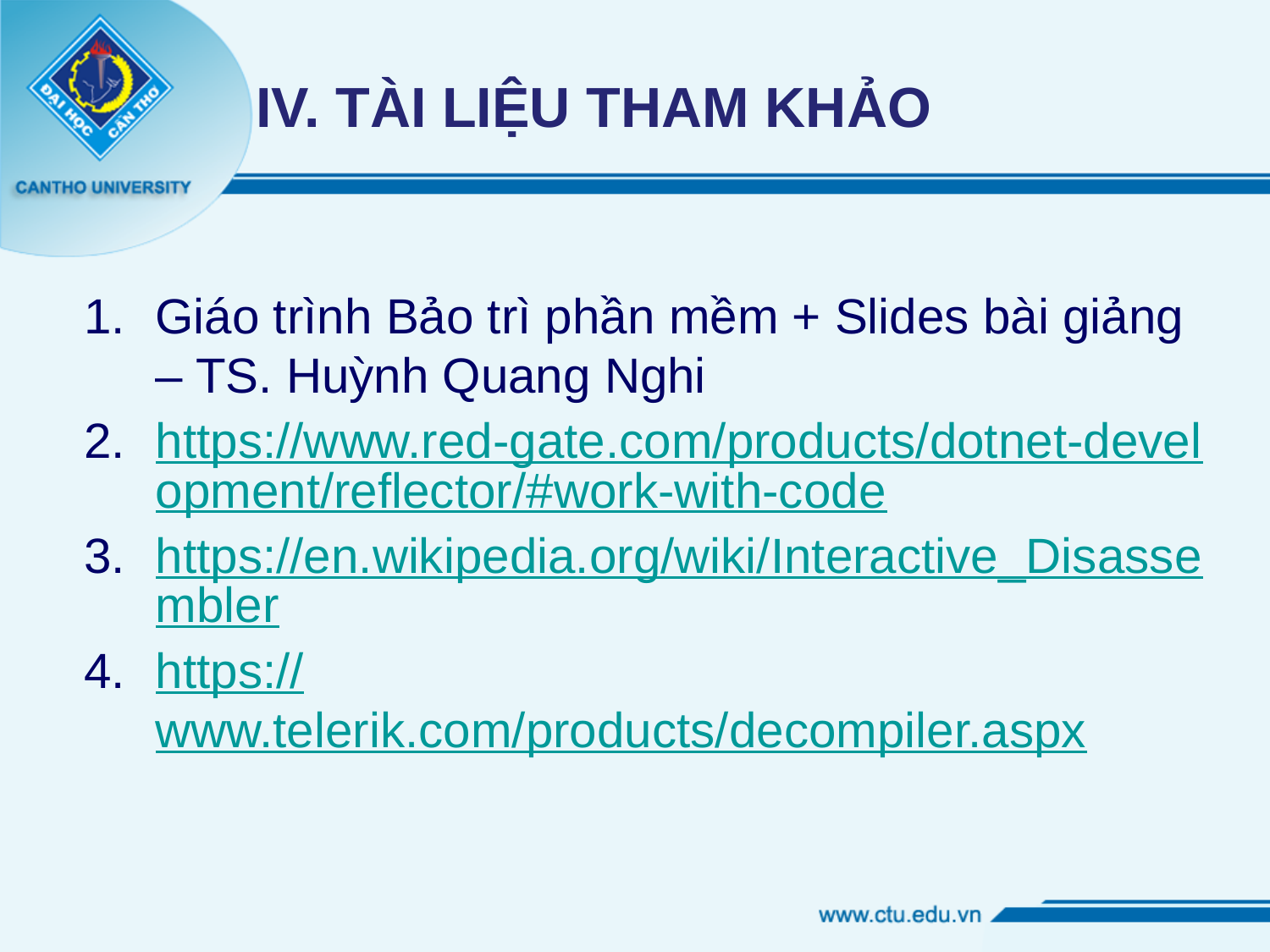

# IV. TÀI LIỆU THAM KHẢO

Giáo trình Bảo trì phần mềm + Slides bài giảng – TS. Huỳnh Quang Nghi
https://www.red-gate.com/products/dotnet-development/reflector/#work-with-code
https://en.wikipedia.org/wiki/Interactive_Disassembler
https://www.telerik.com/products/decompiler.aspx